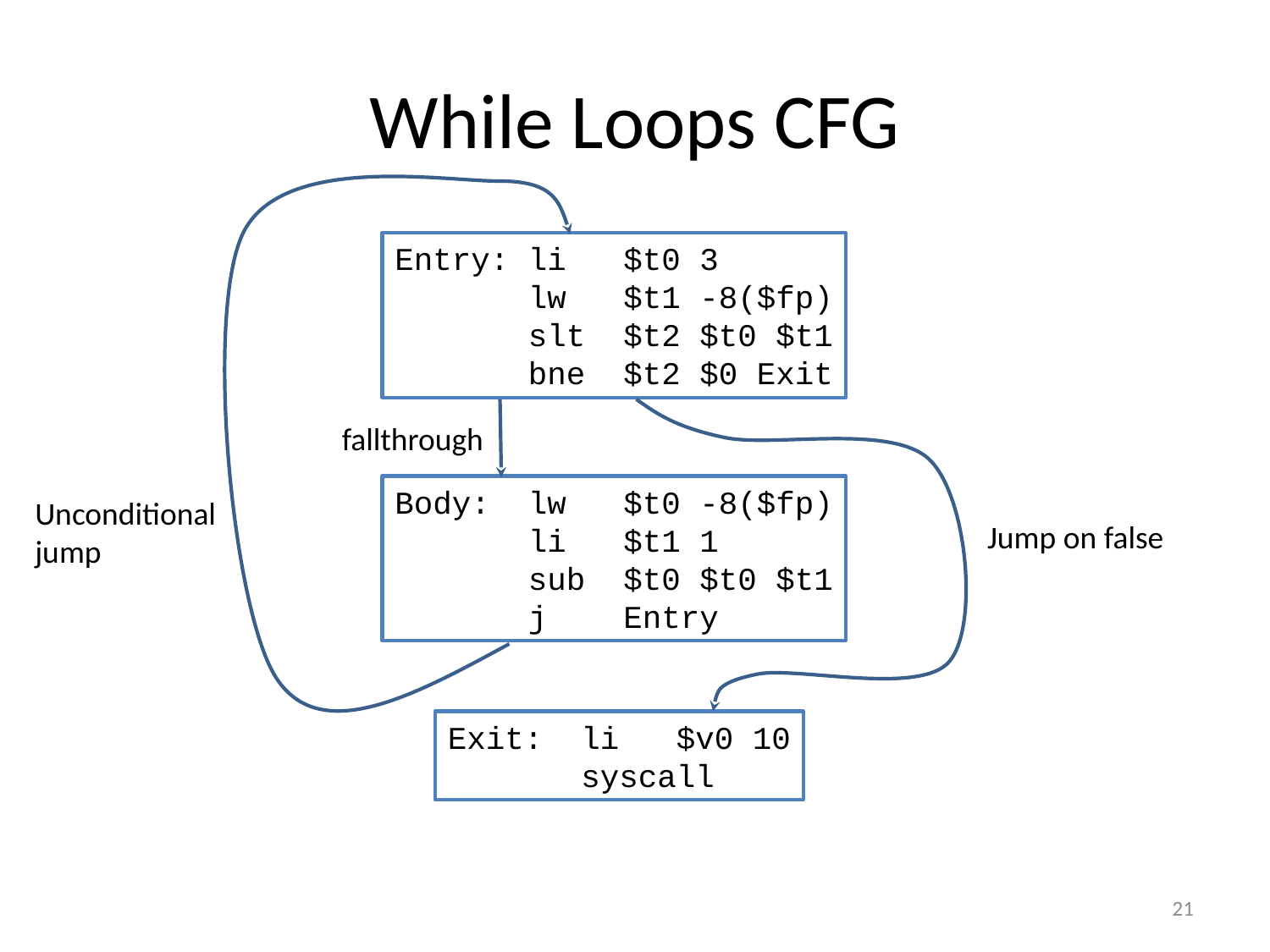

# While Loops CFG

Entry: li   $t0 3
       lw   $t1 -8($fp)
       slt  $t2 $t0 $t1
       bne  $t2 $0 Exit

fallthrough
Body:  lw   $t0 -8($fp)
       li   $t1 1
       sub  $t0 $t0 $t1
       j    Entry
Unconditional
jump
Jump on false
Exit:  li   $v0 10
       syscall
21